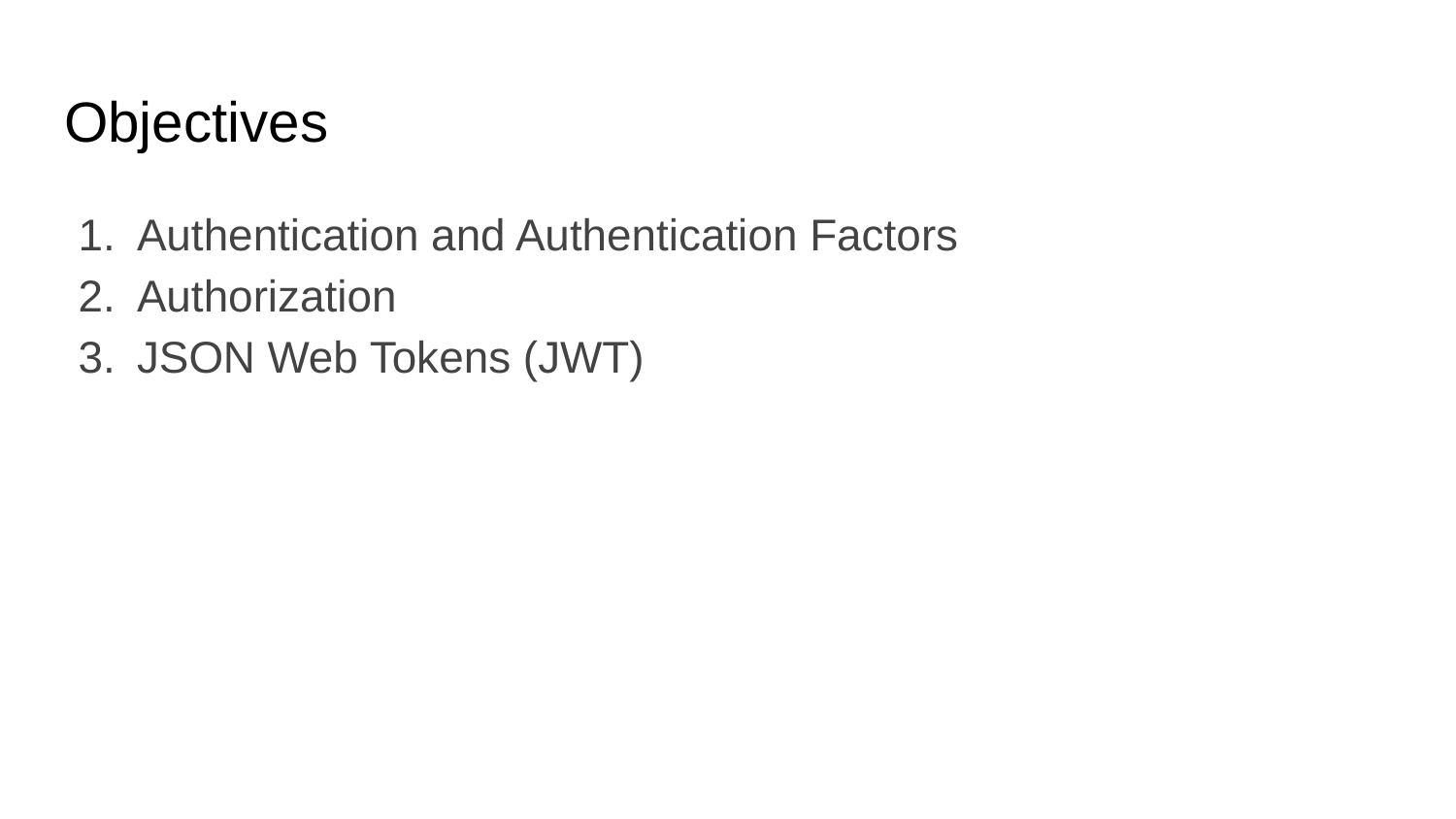

# Objectives
Authentication and Authentication Factors
Authorization
JSON Web Tokens (JWT)